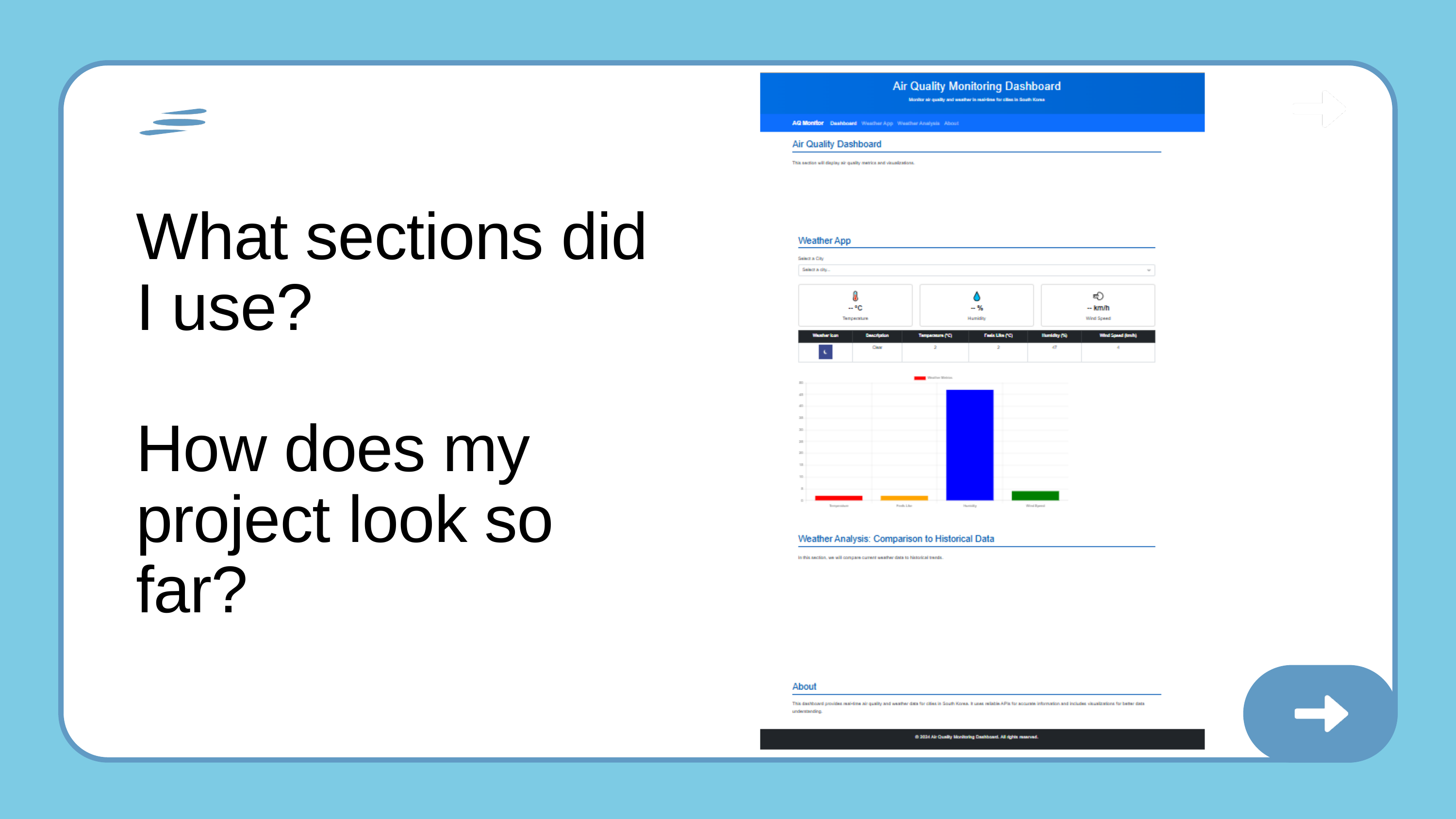

What sections did I use?

How does my project look so far?